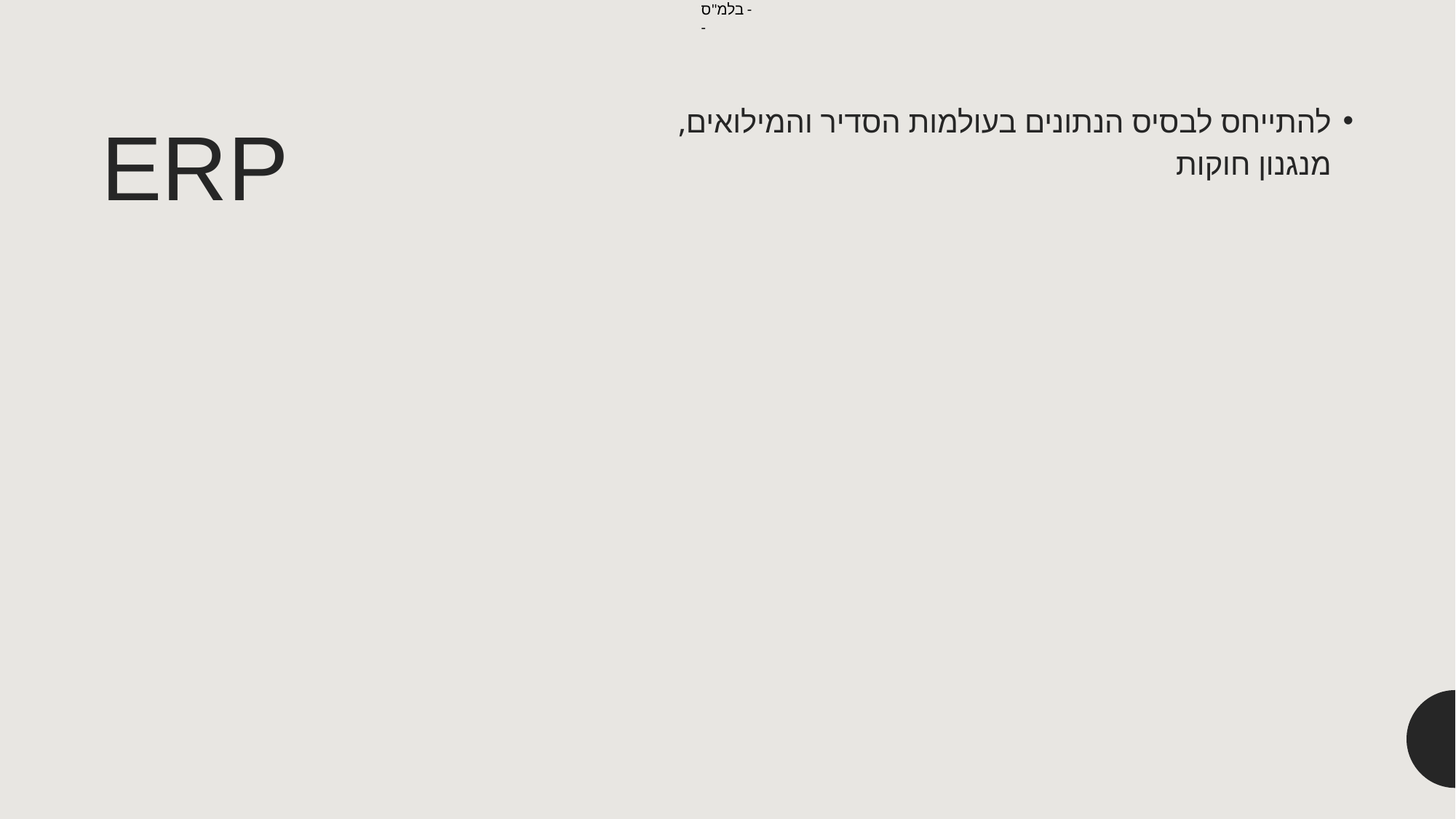

# ERP
להתייחס לבסיס הנתונים בעולמות הסדיר והמילואים, מנגנון חוקות